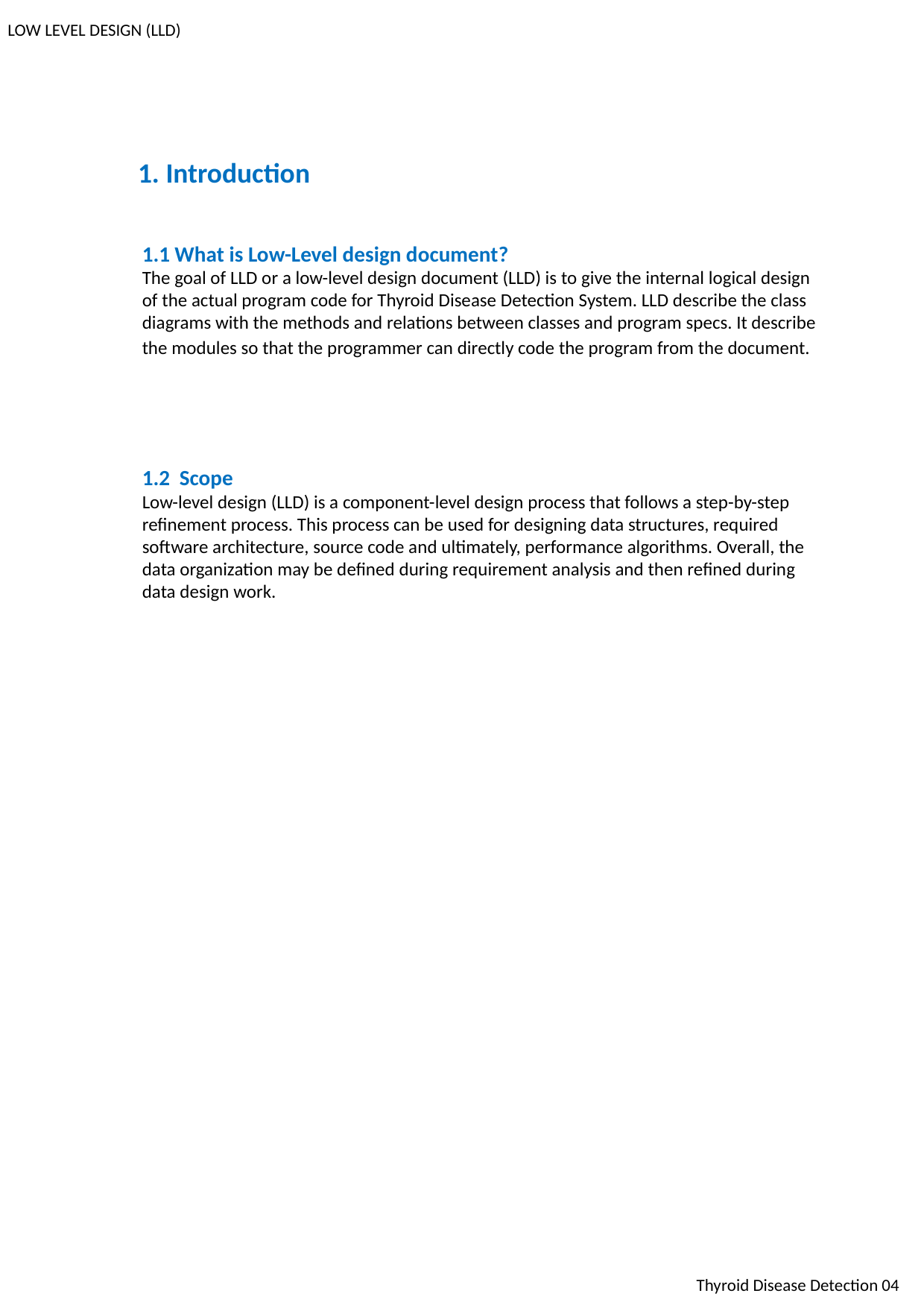

LOW LEVEL DESIGN (LLD)

1. Introduction
1.1 What is Low-Level design document?
The goal of LLD or a low-level design document (LLD) is to give the internal logical design of the actual program code for Thyroid Disease Detection System. LLD describe the class diagrams with the methods and relations between classes and program specs. It describe the modules so that the programmer can directly code the program from the document.
1.2  Scope
Low-level design (LLD) is a component-level design process that follows a step-by-step refinement process. This process can be used for designing data structures, required software architecture, source code and ultimately, performance algorithms. Overall, the data organization may be defined during requirement analysis and then refined during data design work.
Thyroid Disease Detection 04